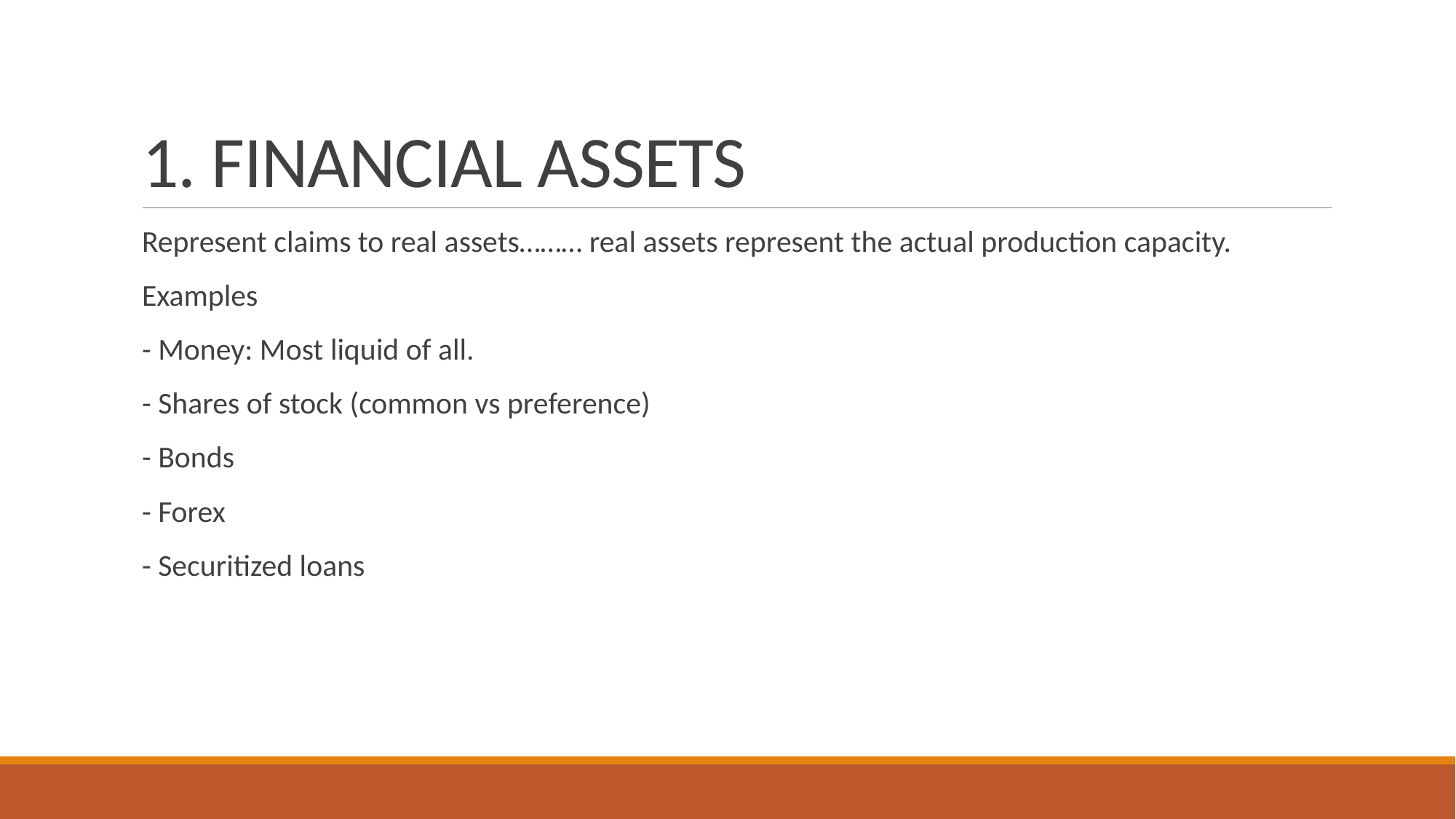

# 1. FINANCIAL ASSETS
Represent claims to real assets……… real assets represent the actual production capacity.
Examples
- Money: Most liquid of all.
- Shares of stock (common vs preference)
- Bonds
- Forex
- Securitized loans